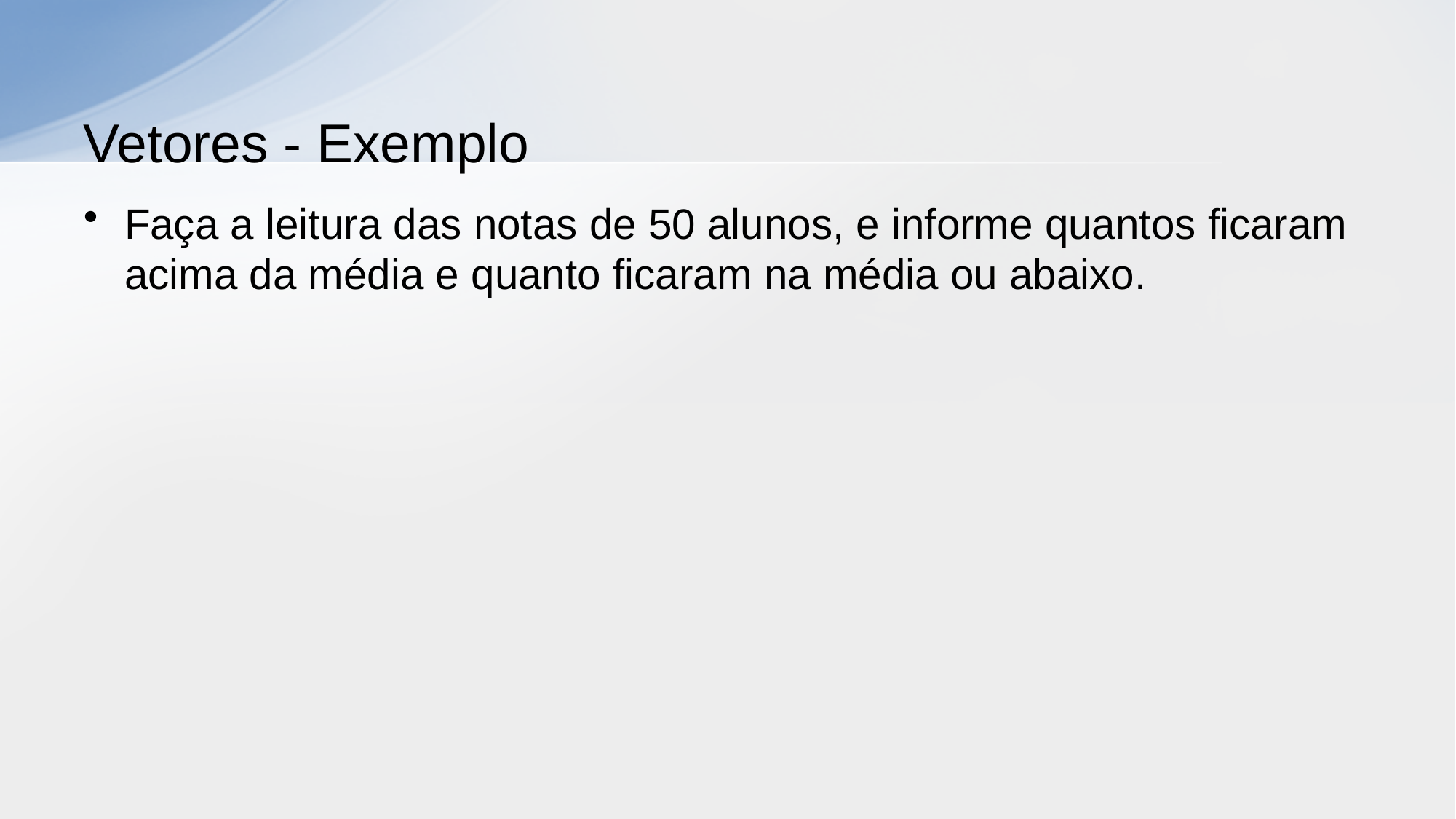

# Vetores - Exemplo
Faça a leitura das notas de 50 alunos, e informe quantos ficaram acima da média e quanto ficaram na média ou abaixo.